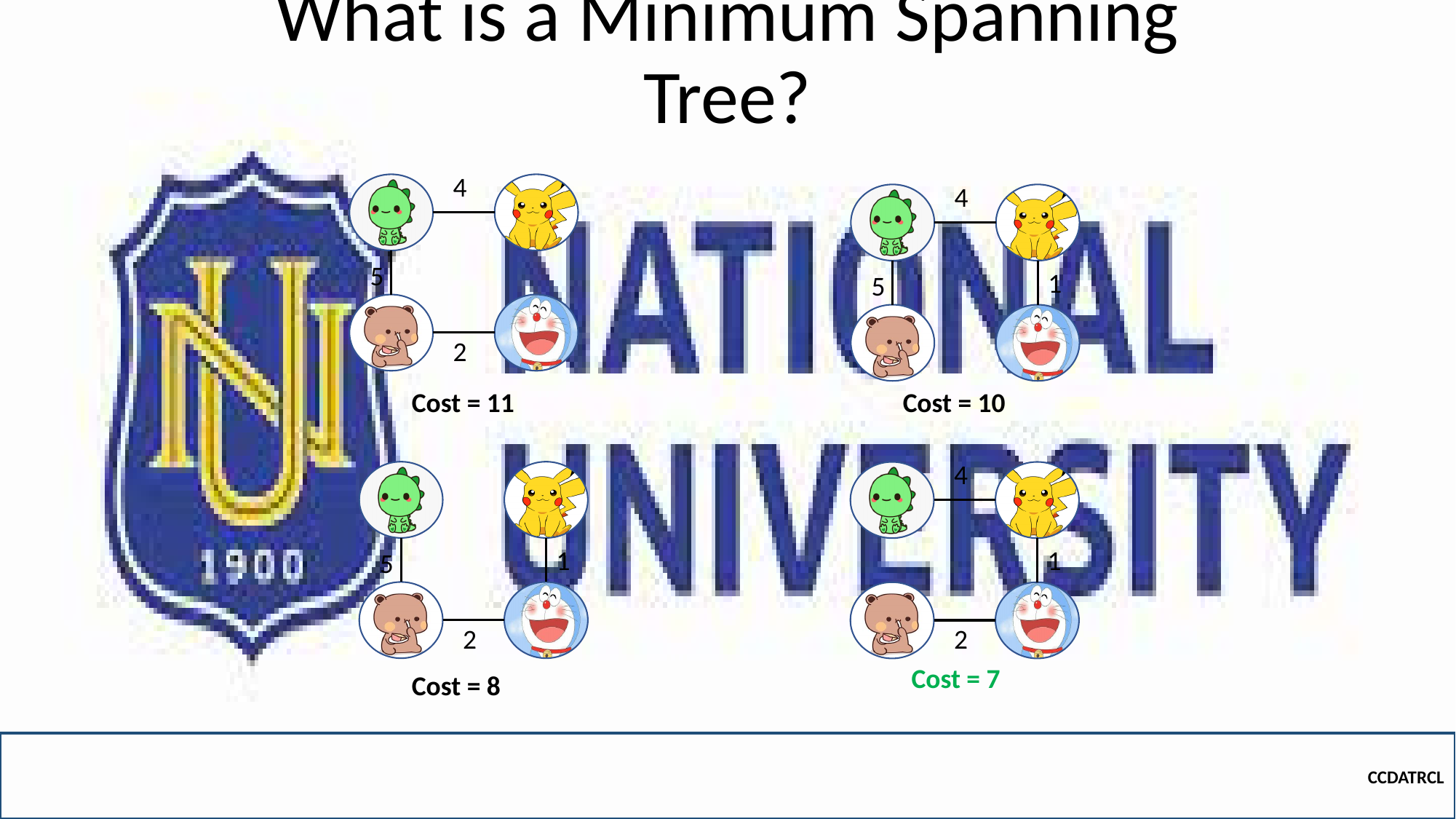

# What is a Minimum Spanning Tree?
4

4

5
1
5

2
Cost = 11
Cost = 10
4

1
1
5

2
2
Cost = 7
Cost = 8
CCDATRCL